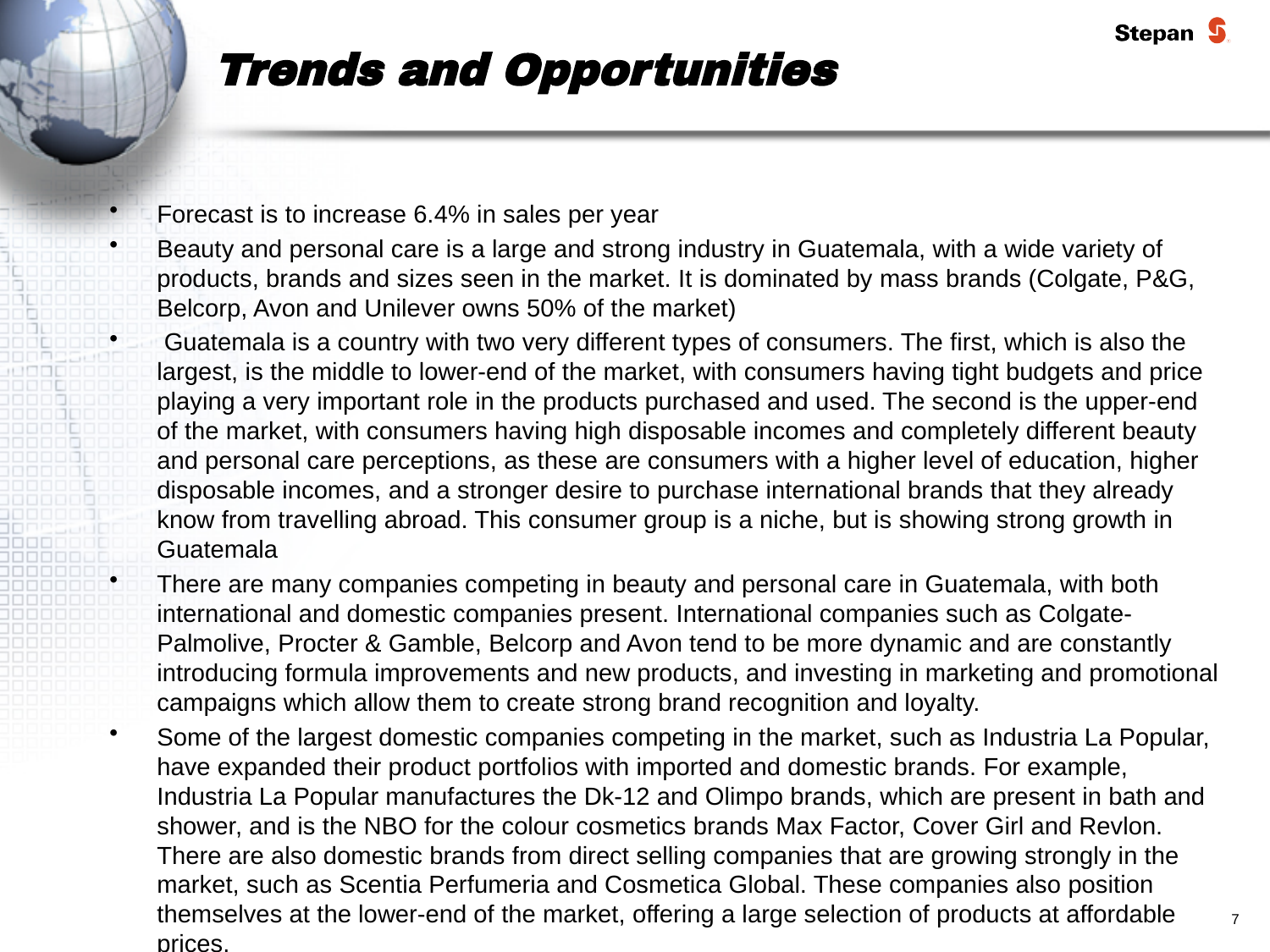

# Trends and Opportunities
Forecast is to increase 6.4% in sales per year
Beauty and personal care is a large and strong industry in Guatemala, with a wide variety of products, brands and sizes seen in the market. It is dominated by mass brands (Colgate, P&G, Belcorp, Avon and Unilever owns 50% of the market)
 Guatemala is a country with two very different types of consumers. The first, which is also the largest, is the middle to lower-end of the market, with consumers having tight budgets and price playing a very important role in the products purchased and used. The second is the upper-end of the market, with consumers having high disposable incomes and completely different beauty and personal care perceptions, as these are consumers with a higher level of education, higher disposable incomes, and a stronger desire to purchase international brands that they already know from travelling abroad. This consumer group is a niche, but is showing strong growth in Guatemala
There are many companies competing in beauty and personal care in Guatemala, with both international and domestic companies present. International companies such as Colgate-Palmolive, Procter & Gamble, Belcorp and Avon tend to be more dynamic and are constantly introducing formula improvements and new products, and investing in marketing and promotional campaigns which allow them to create strong brand recognition and loyalty.
Some of the largest domestic companies competing in the market, such as Industria La Popular, have expanded their product portfolios with imported and domestic brands. For example, Industria La Popular manufactures the Dk-12 and Olimpo brands, which are present in bath and shower, and is the NBO for the colour cosmetics brands Max Factor, Cover Girl and Revlon. There are also domestic brands from direct selling companies that are growing strongly in the market, such as Scentia Perfumeria and Cosmetica Global. These companies also position themselves at the lower-end of the market, offering a large selection of products at affordable prices.
7